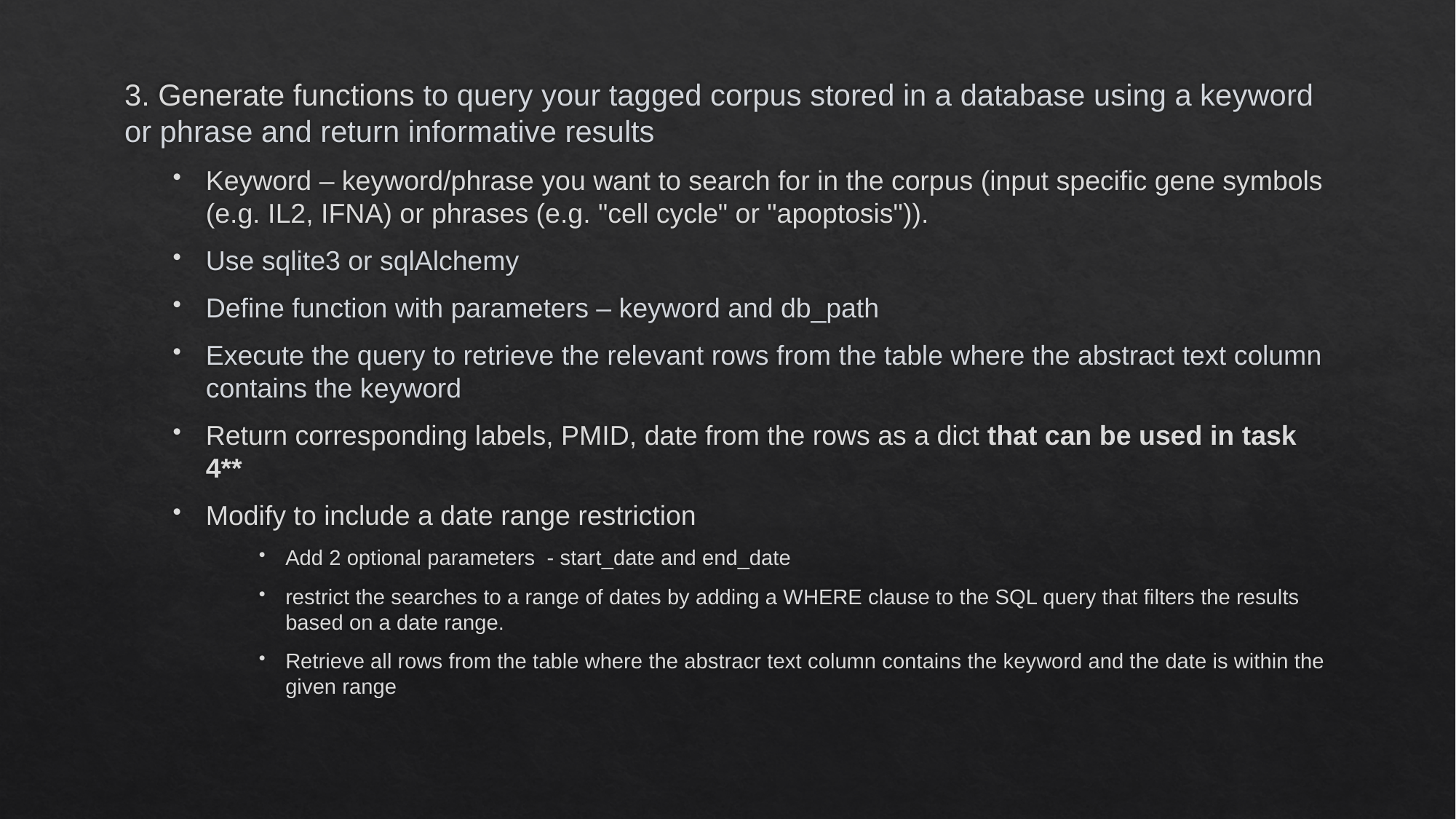

3. Generate functions to query your tagged corpus stored in a database using a keyword or phrase and return informative results
Keyword – keyword/phrase you want to search for in the corpus (input specific gene symbols (e.g. IL2, IFNA) or phrases (e.g. "cell cycle" or "apoptosis")).
Use sqlite3 or sqlAlchemy
Define function with parameters – keyword and db_path
Execute the query to retrieve the relevant rows from the table where the abstract text column contains the keyword
Return corresponding labels, PMID, date from the rows as a dict that can be used in task 4**
Modify to include a date range restriction
Add 2 optional parameters  - start_date and end_date
restrict the searches to a range of dates by adding a WHERE clause to the SQL query that filters the results based on a date range.
Retrieve all rows from the table where the abstracr text column contains the keyword and the date is within the given range